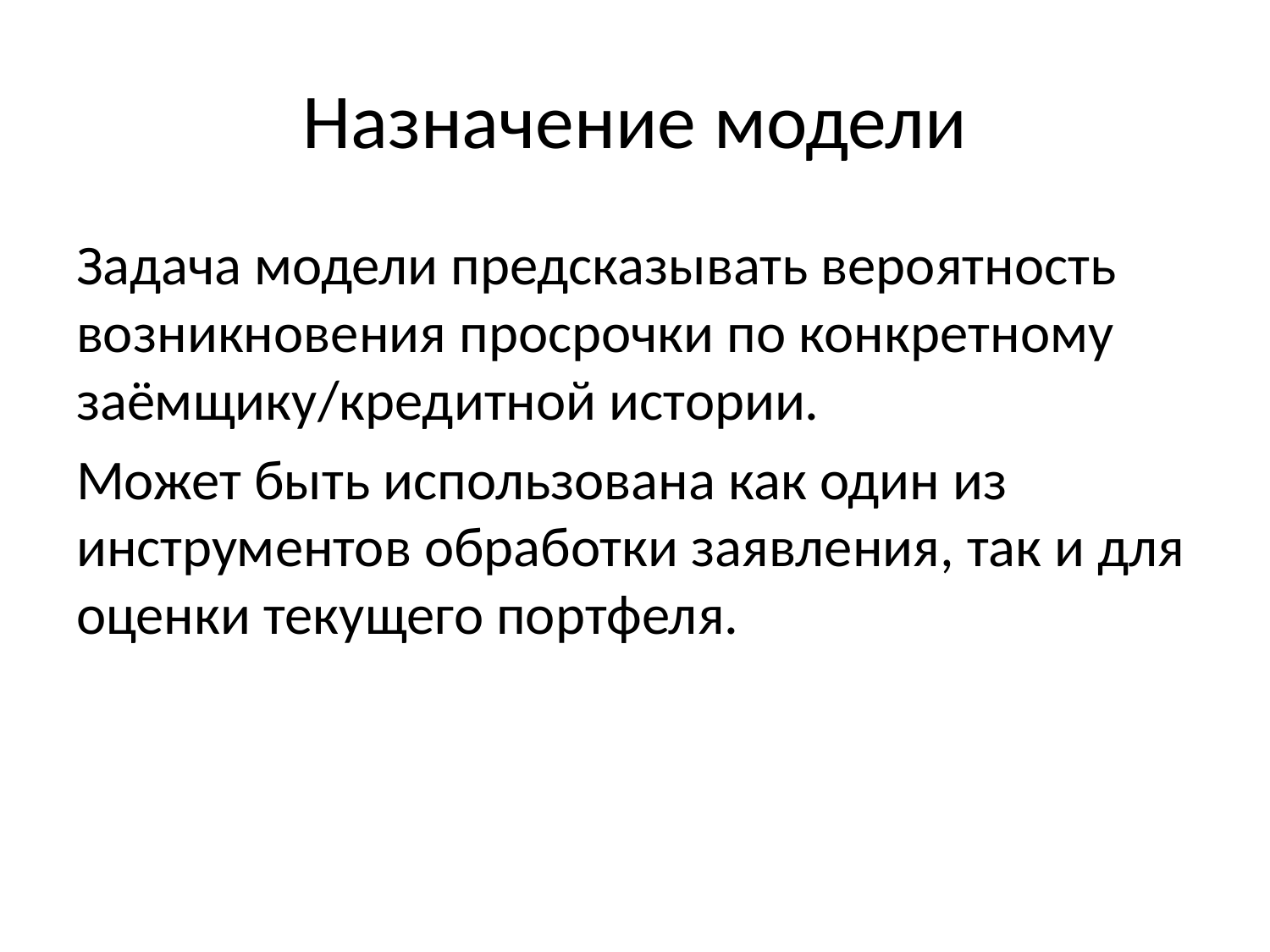

# Назначение модели
Задача модели предсказывать вероятность возникновения просрочки по конкретному заёмщику/кредитной истории.
Может быть использована как один из инструментов обработки заявления, так и для оценки текущего портфеля.